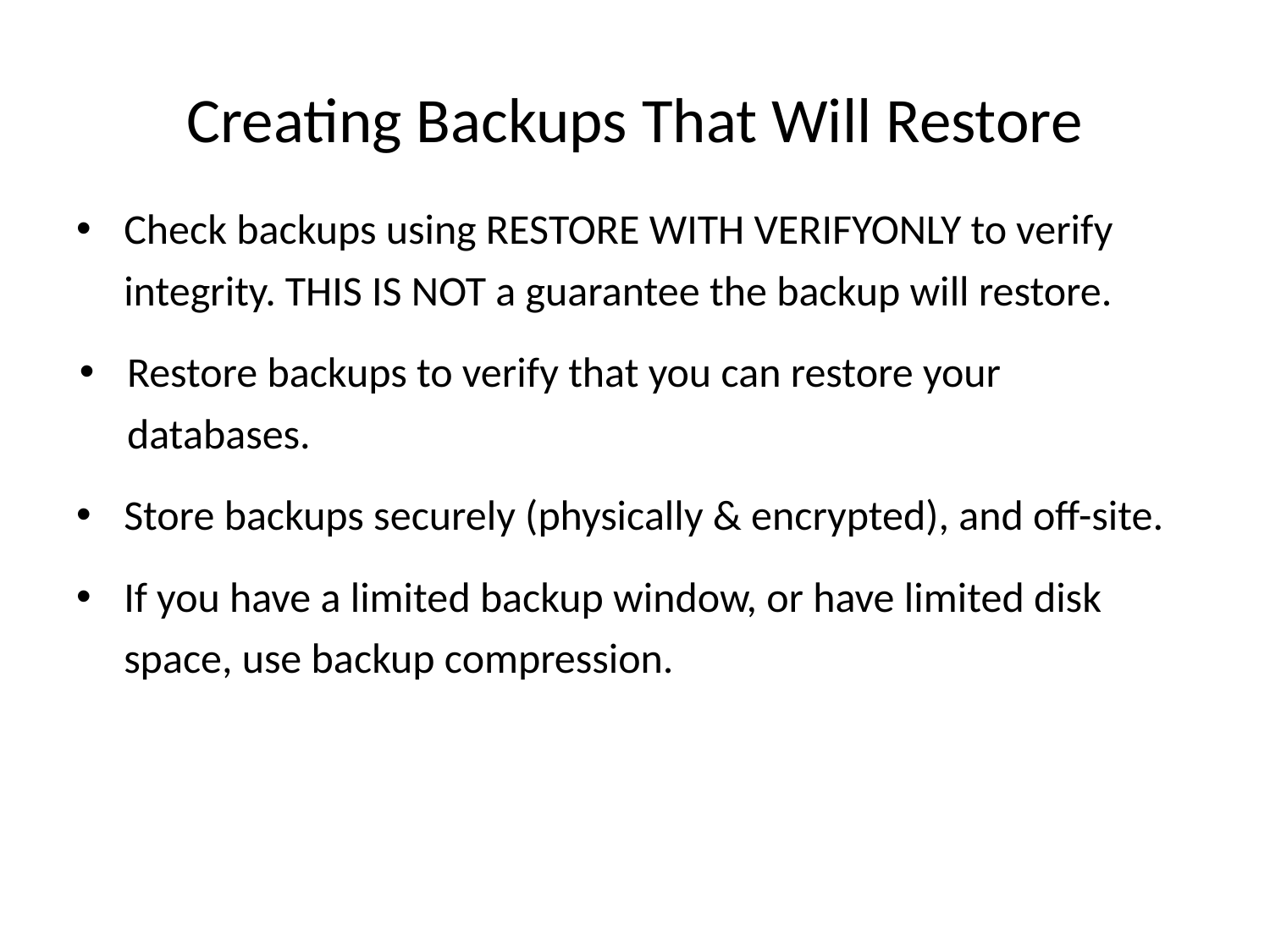

# Creating Backups That Will Restore
Check backups using RESTORE WITH VERIFYONLY to verify integrity. THIS IS NOT a guarantee the backup will restore.
Restore backups to verify that you can restore your databases.
Store backups securely (physically & encrypted), and off-site.
If you have a limited backup window, or have limited disk space, use backup compression.